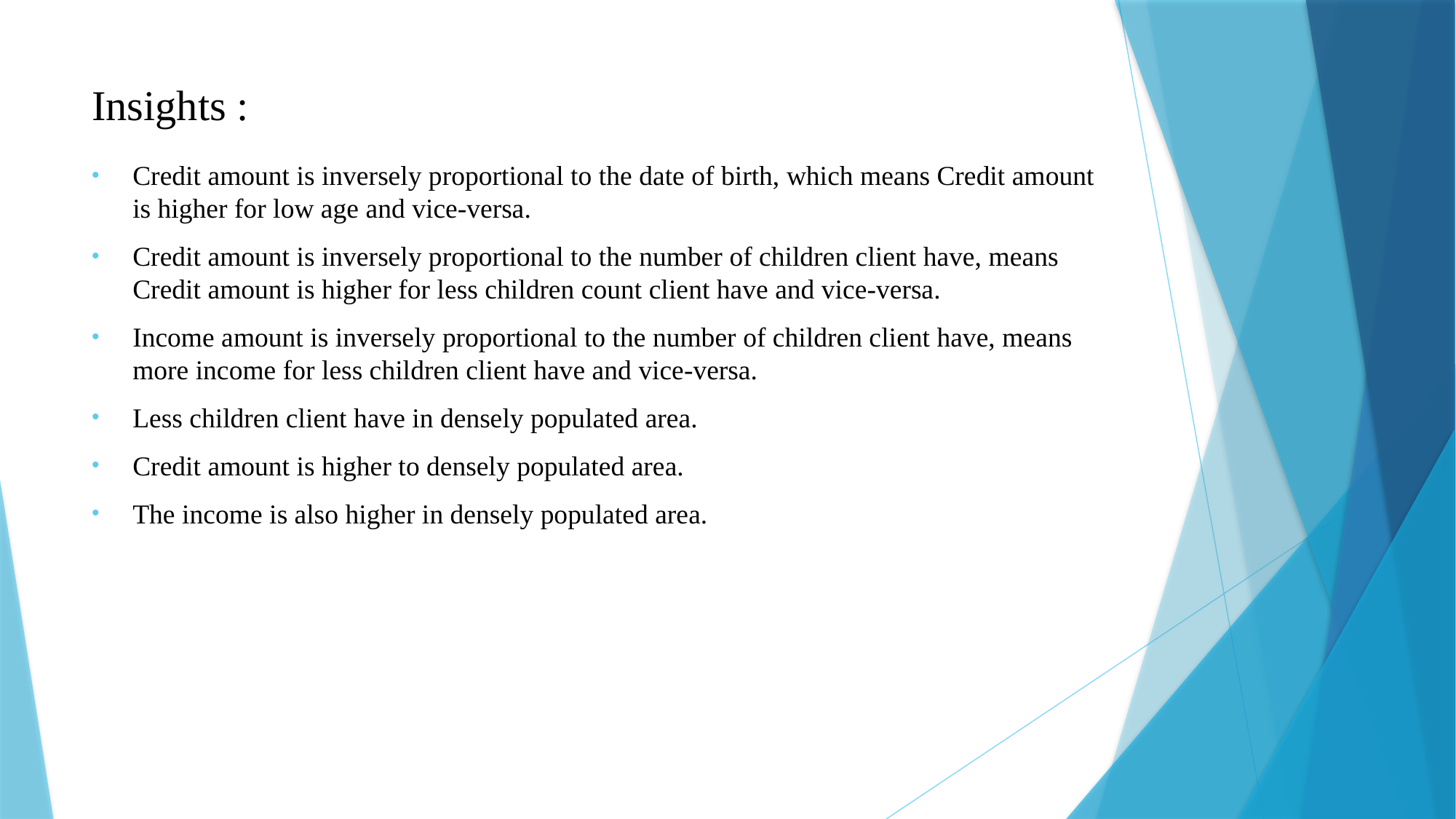

# Insights :
Credit amount is inversely proportional to the date of birth, which means Credit amount is higher for low age and vice-versa.
Credit amount is inversely proportional to the number of children client have, means Credit amount is higher for less children count client have and vice-versa.
Income amount is inversely proportional to the number of children client have, means more income for less children client have and vice-versa.
Less children client have in densely populated area.
Credit amount is higher to densely populated area.
The income is also higher in densely populated area.